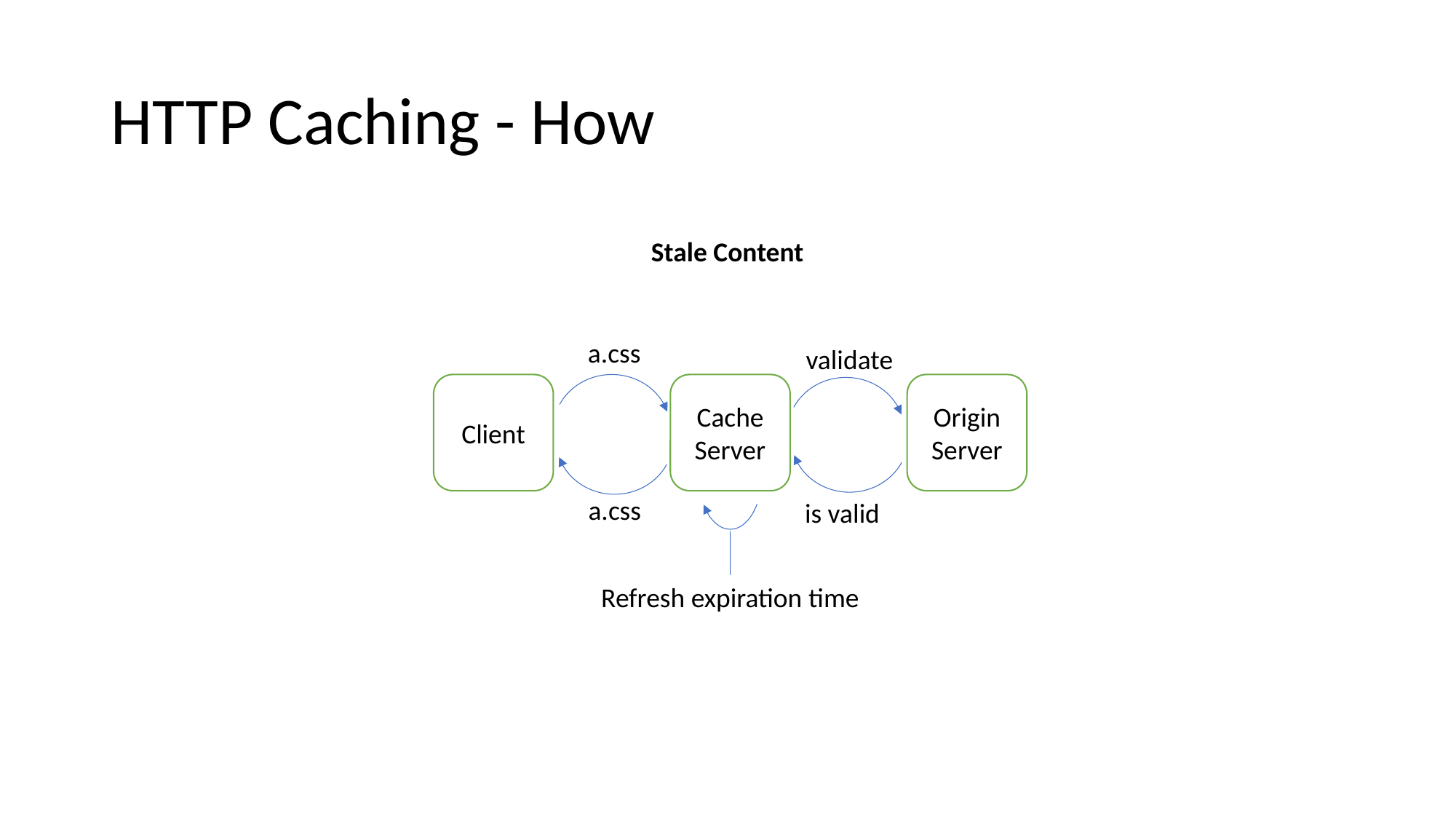

# HTTP Caching - How
Stale Content
a.css
validate
Client

Cache
Server
Origin Server

a.css
is valid
Refresh expiration time